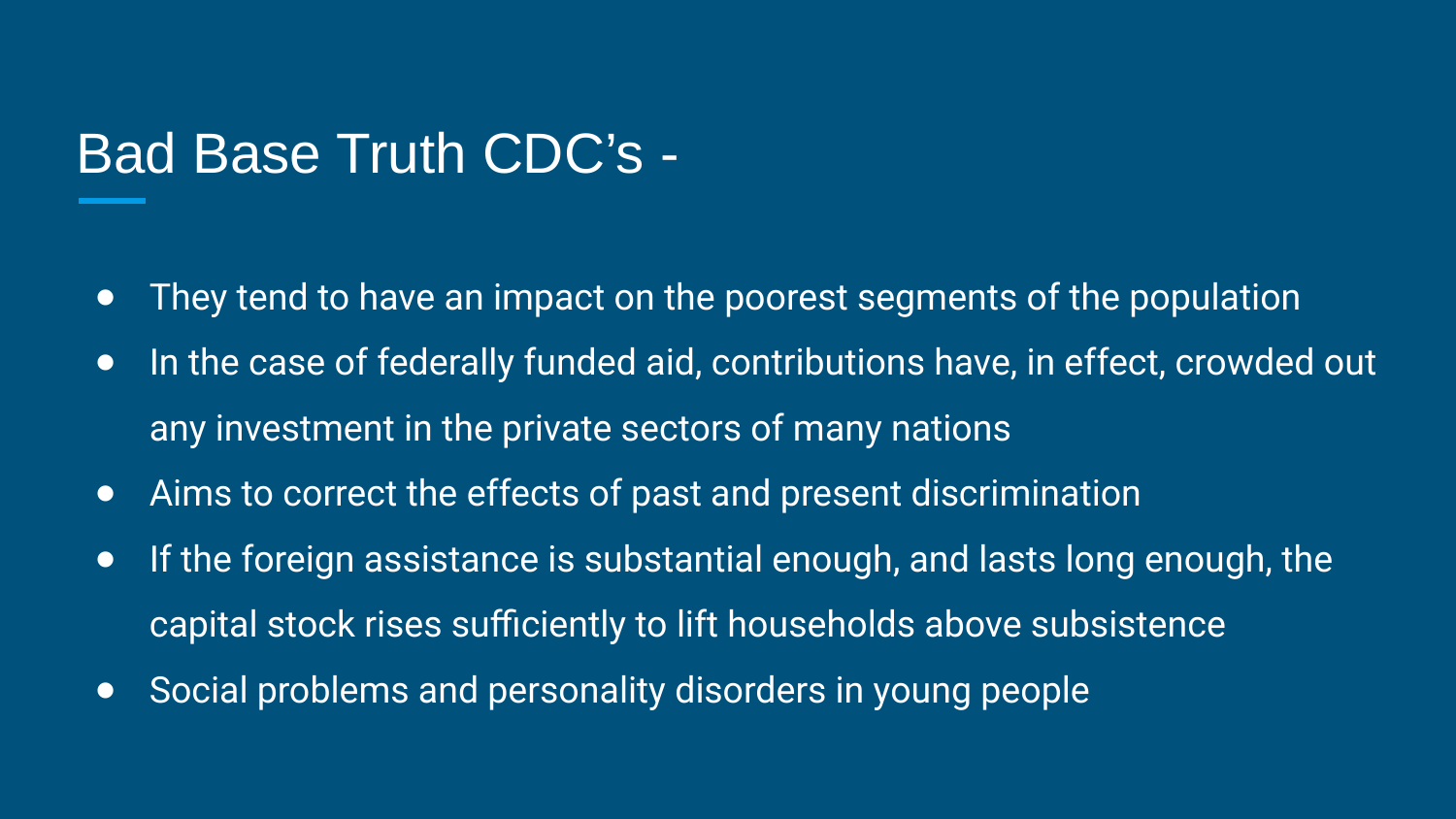

# Bad Base Truth CDC’s -
They tend to have an impact on the poorest segments of the population
In the case of federally funded aid, contributions have, in effect, crowded out any investment in the private sectors of many nations
Aims to correct the effects of past and present discrimination
If the foreign assistance is substantial enough, and lasts long enough, the capital stock rises sufficiently to lift households above subsistence
Social problems and personality disorders in young people